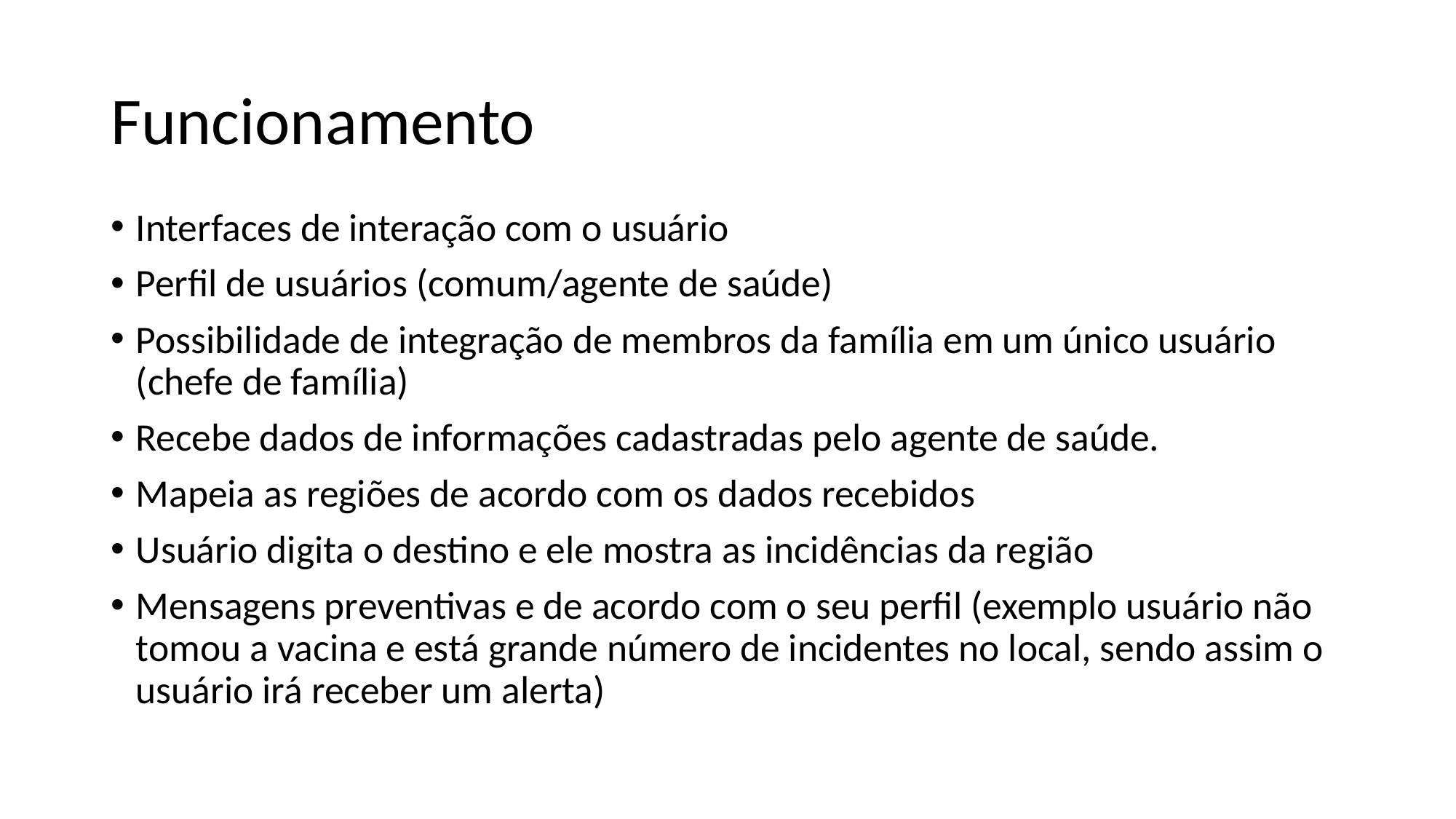

# Funcionamento
Interfaces de interação com o usuário
Perfil de usuários (comum/agente de saúde)
Possibilidade de integração de membros da família em um único usuário (chefe de família)
Recebe dados de informações cadastradas pelo agente de saúde.
Mapeia as regiões de acordo com os dados recebidos
Usuário digita o destino e ele mostra as incidências da região
Mensagens preventivas e de acordo com o seu perfil (exemplo usuário não tomou a vacina e está grande número de incidentes no local, sendo assim o usuário irá receber um alerta)